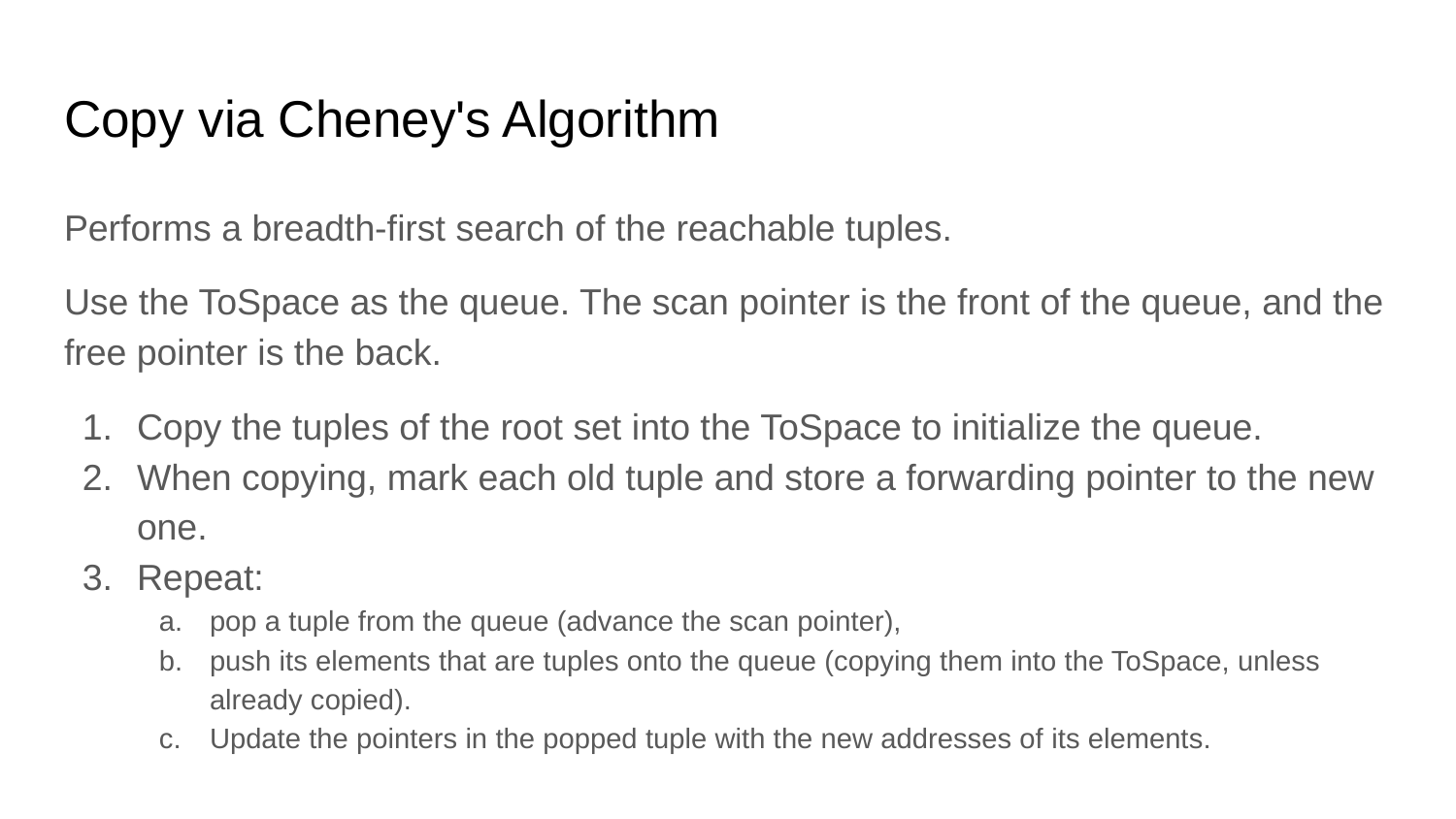

# Copy via Cheney's Algorithm

Performs a breadth-first search of the reachable tuples.
Use the ToSpace as the queue. The scan pointer is the front of the queue, and the free pointer is the back.
Copy the tuples of the root set into the ToSpace to initialize the queue.
When copying, mark each old tuple and store a forwarding pointer to the new one.
Repeat:
pop a tuple from the queue (advance the scan pointer),
push its elements that are tuples onto the queue (copying them into the ToSpace, unless already copied).
Update the pointers in the popped tuple with the new addresses of its elements.